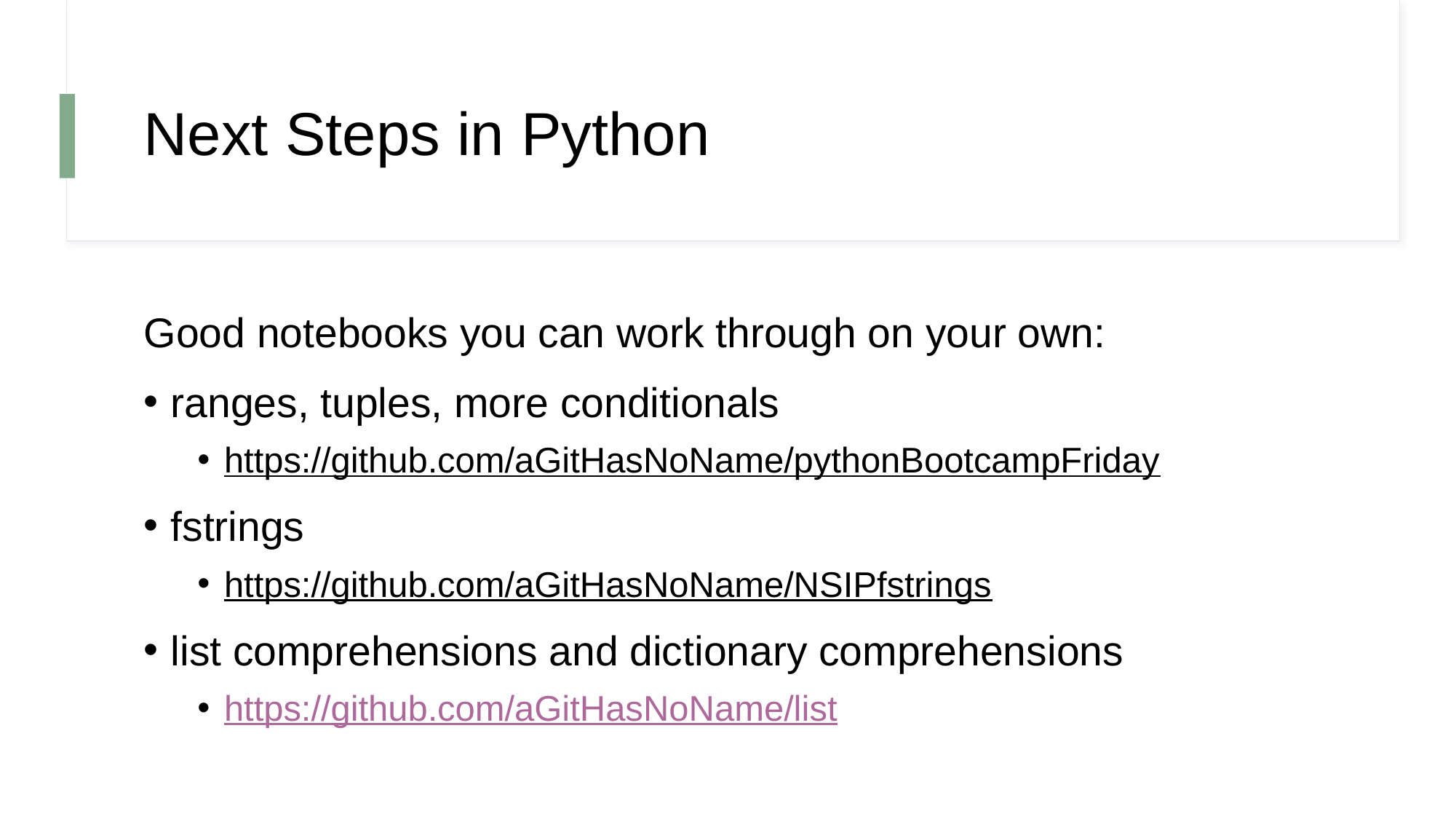

# Next Steps in Python
Good notebooks you can work through on your own:
ranges, tuples, more conditionals
https://github.com/aGitHasNoName/pythonBootcampFriday
fstrings
https://github.com/aGitHasNoName/NSIPfstrings
list comprehensions and dictionary comprehensions
https://github.com/aGitHasNoName/list